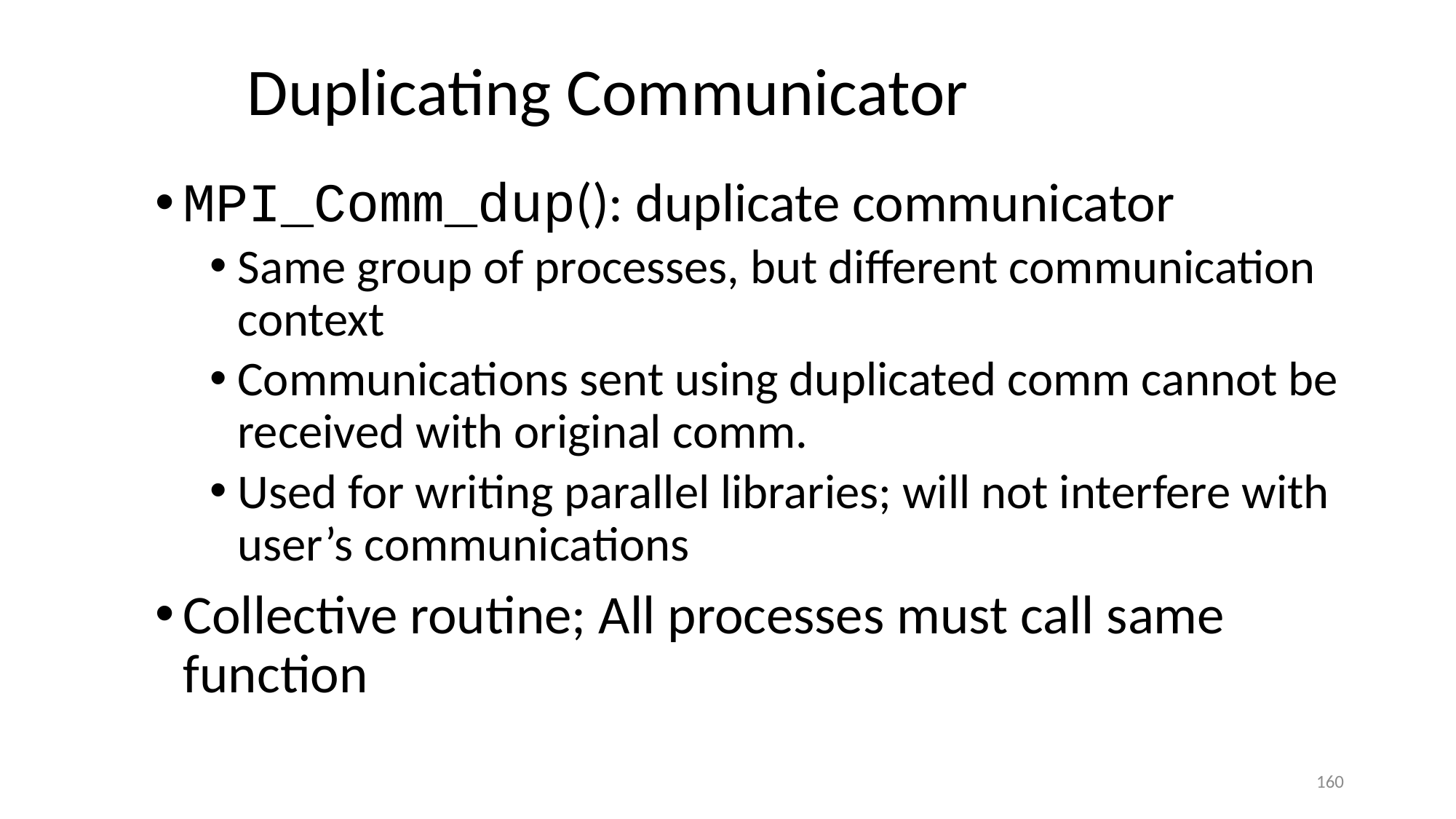

# Duplicating Communicator
MPI_Comm_dup(): duplicate communicator
Same group of processes, but different communication context
Communications sent using duplicated comm cannot be received with original comm.
Used for writing parallel libraries; will not interfere with user’s communications
Collective routine; All processes must call same function
160